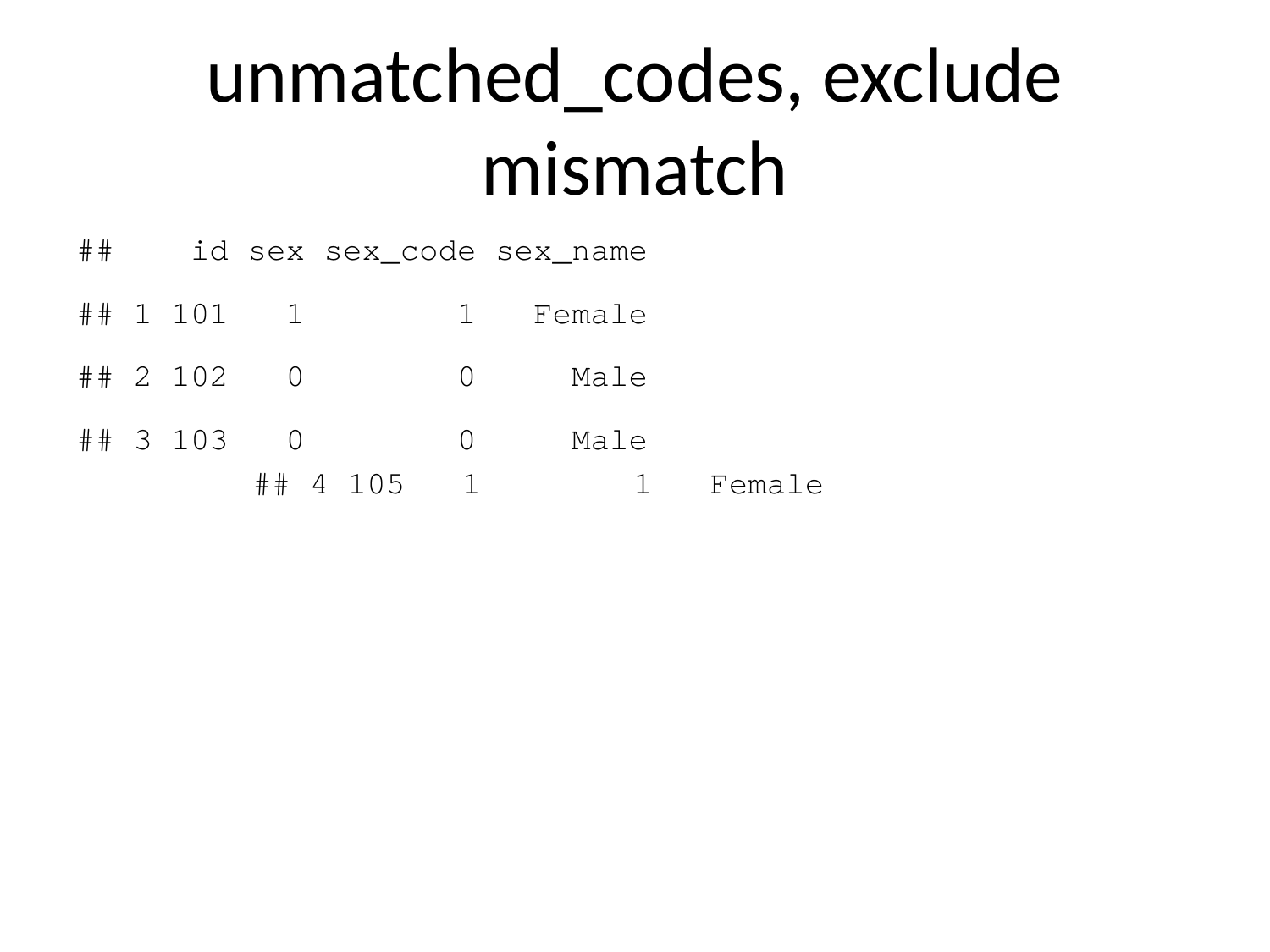

# unmatched_codes, exclude mismatch
##    id sex sex_code sex_name
## 1 101   1        1   Female
## 2 102   0        0     Male
## 3 103   0        0     Male
## 4 105   1        1   Female